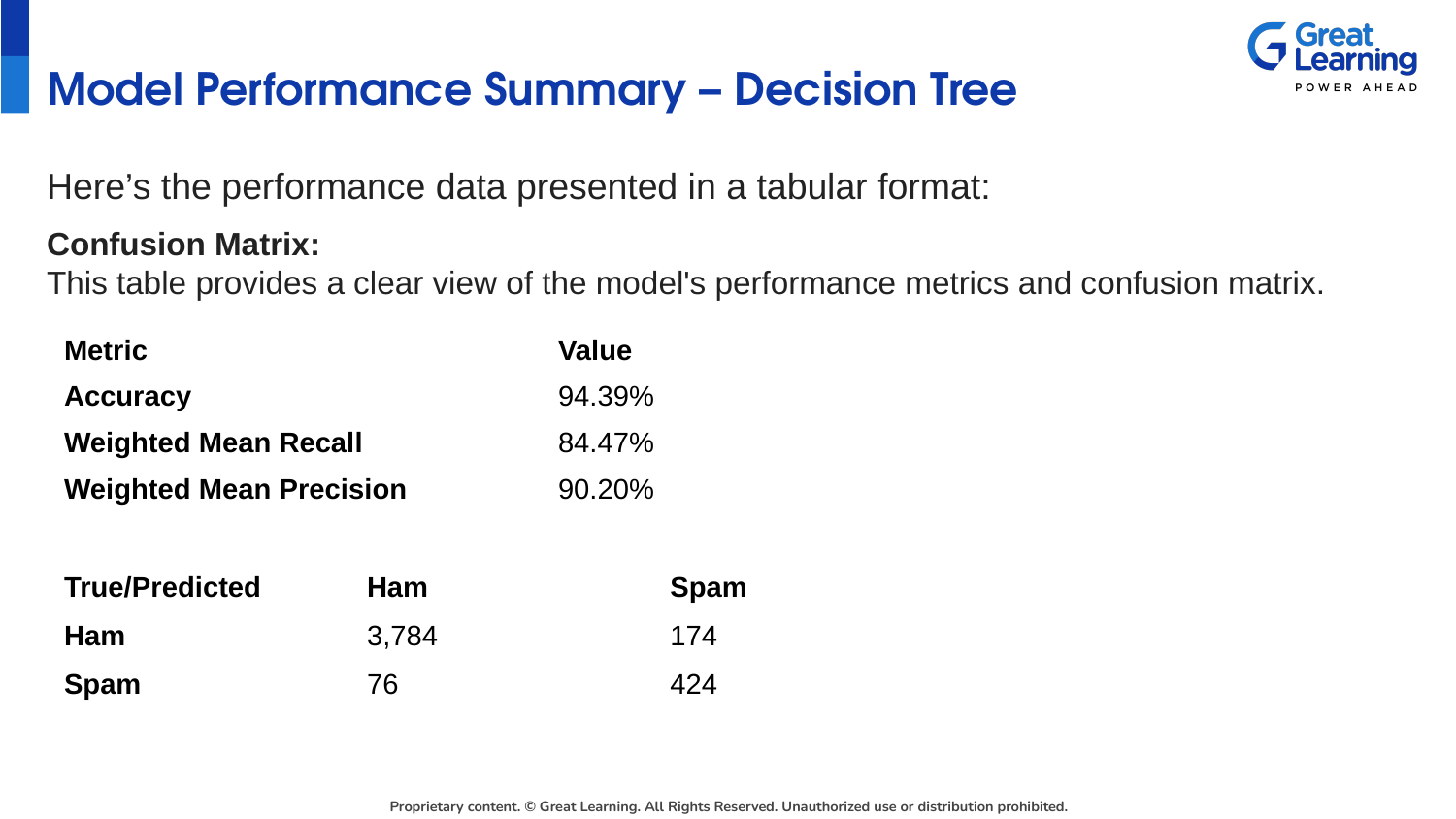

# Model Performance Summary – Decision Tree
Here’s the performance data presented in a tabular format:

Confusion Matrix:
This table provides a clear view of the model's performance metrics and confusion matrix.

| Metric | Value |
| --- | --- |
| Accuracy | 94.39% |
| Weighted Mean Recall | 84.47% |
| Weighted Mean Precision | 90.20% |
| True/Predicted | Ham | Spam |
| --- | --- | --- |
| Ham | 3,784 | 174 |
| Spam | 76 | 424 |